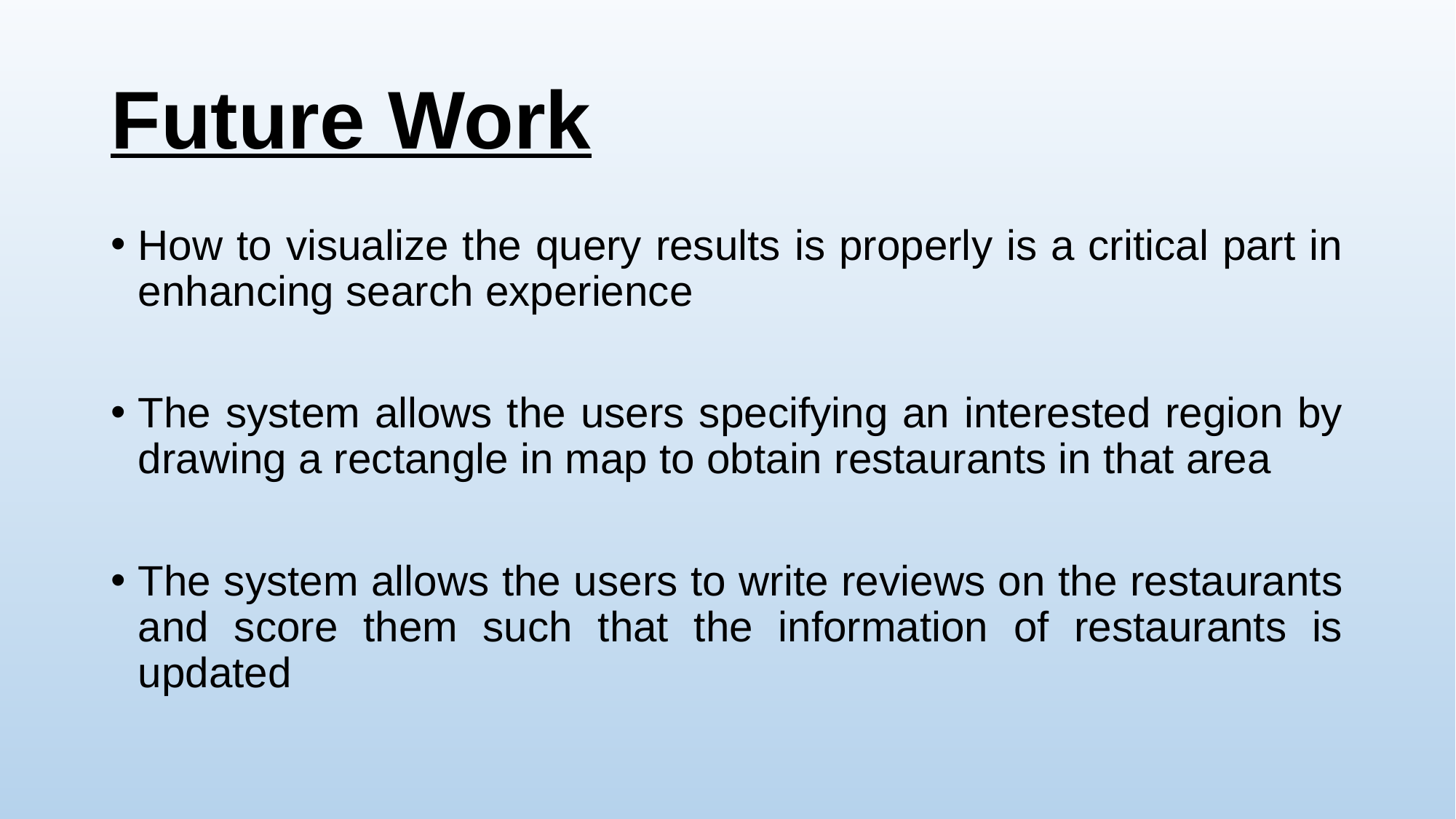

# Future Work
How to visualize the query results is properly is a critical part in enhancing search experience

The system allows the users specifying an interested region by drawing a rectangle in map to obtain restaurants in that area

The system allows the users to write reviews on the restaurants and score them such that the information of restaurants is updated